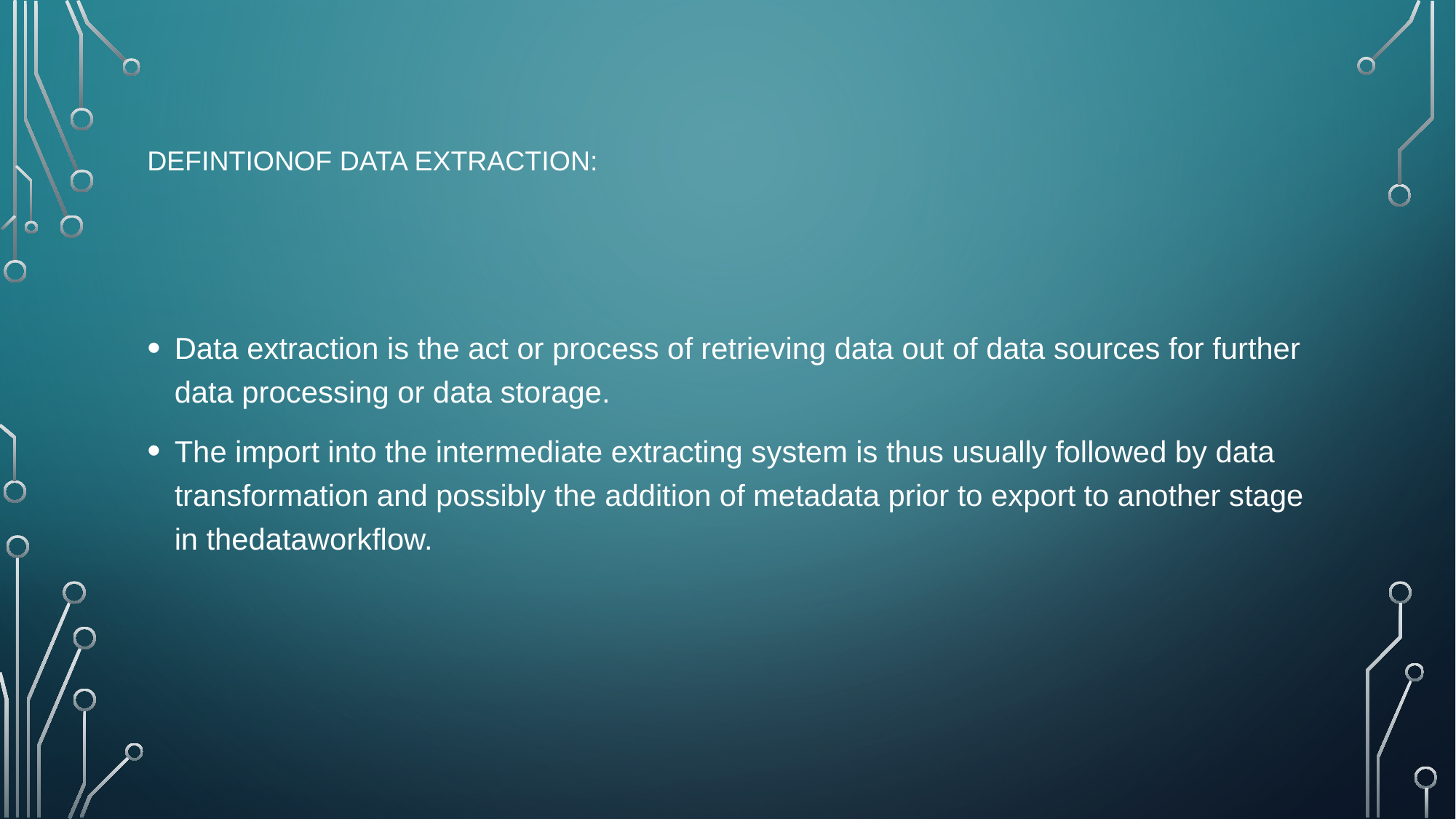

# Defintionof data extraction:

Data extraction is the act or process of retrieving data out of data sources for further data processing or data storage.
The import into the intermediate extracting system is thus usually followed by data transformation and possibly the addition of metadata prior to export to another stage in thedataworkflow.